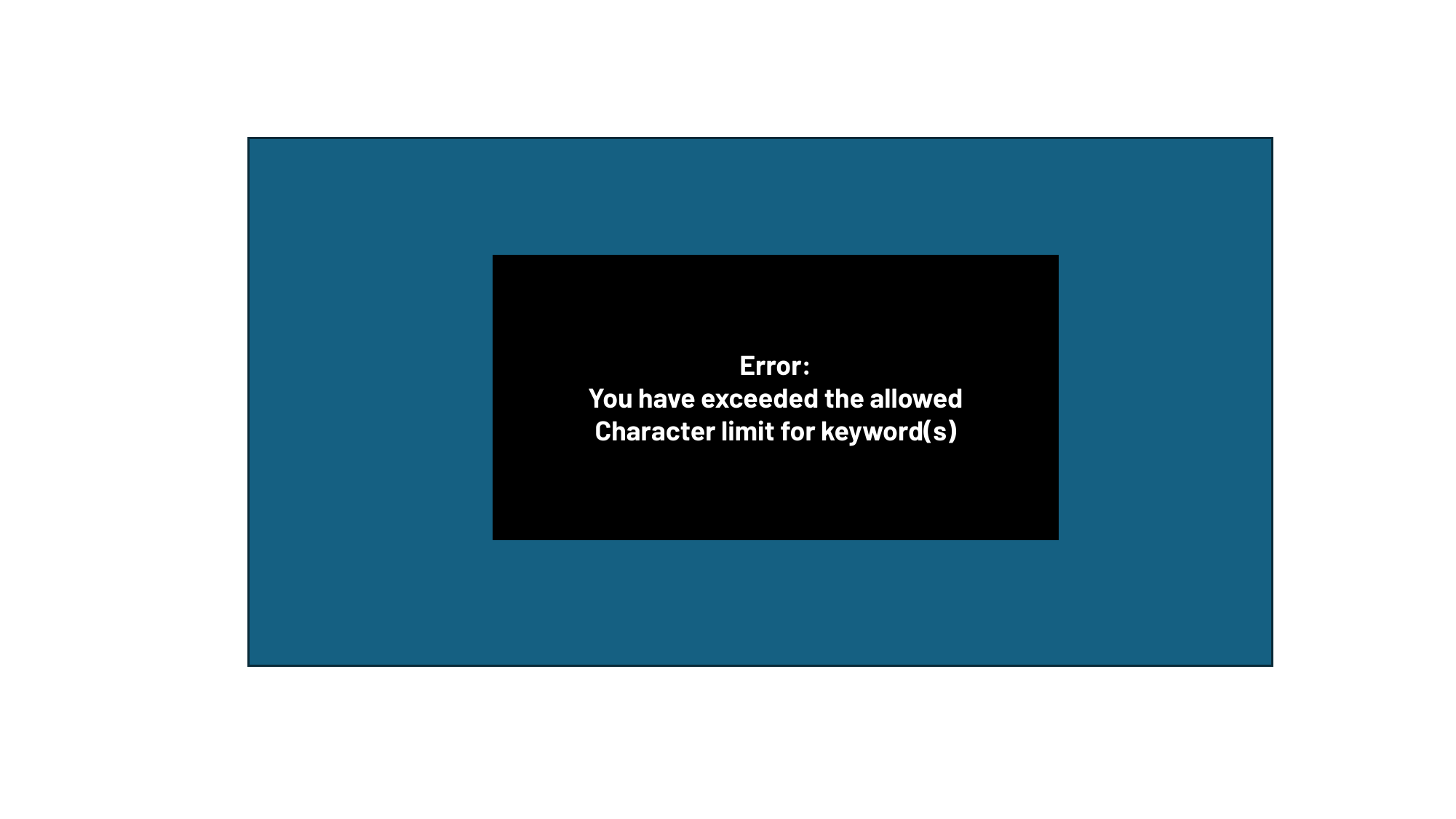

Error:
You have exceeded the allowed
Character limit for keyword(s)